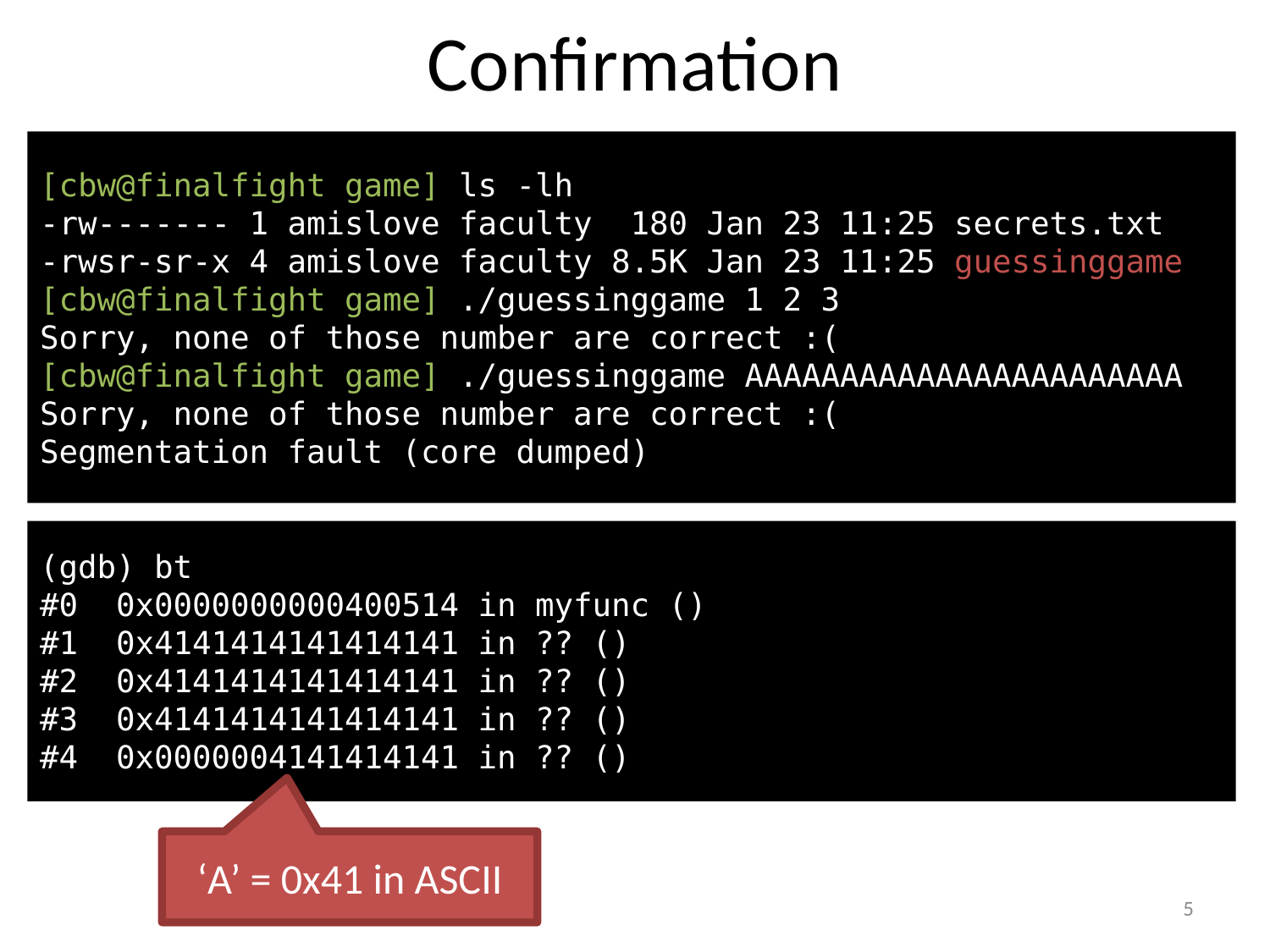

# Confirmation
[cbw@finalfight game] ls -lh
-rw------- 1 amislove faculty  180 Jan 23 11:25 secrets.txt
-rwsr-sr-x 4 amislove faculty 8.5K Jan 23 11:25 guessinggame
[cbw@finalfight game] ./guessinggame 1 2 3
Sorry, none of those number are correct :(
[cbw@finalfight game] ./guessinggame AAAAAAAAAAAAAAAAAAAAAAA
Sorry, none of those number are correct :(
Segmentation fault (core dumped)
(gdb) bt
#0  0x0000000000400514 in myfunc ()
#1  0x4141414141414141 in ?? ()
#2  0x4141414141414141 in ?? ()
#3  0x4141414141414141 in ?? ()
#4  0x0000004141414141 in ?? ()
‘A’ = 0x41 in ASCII
5